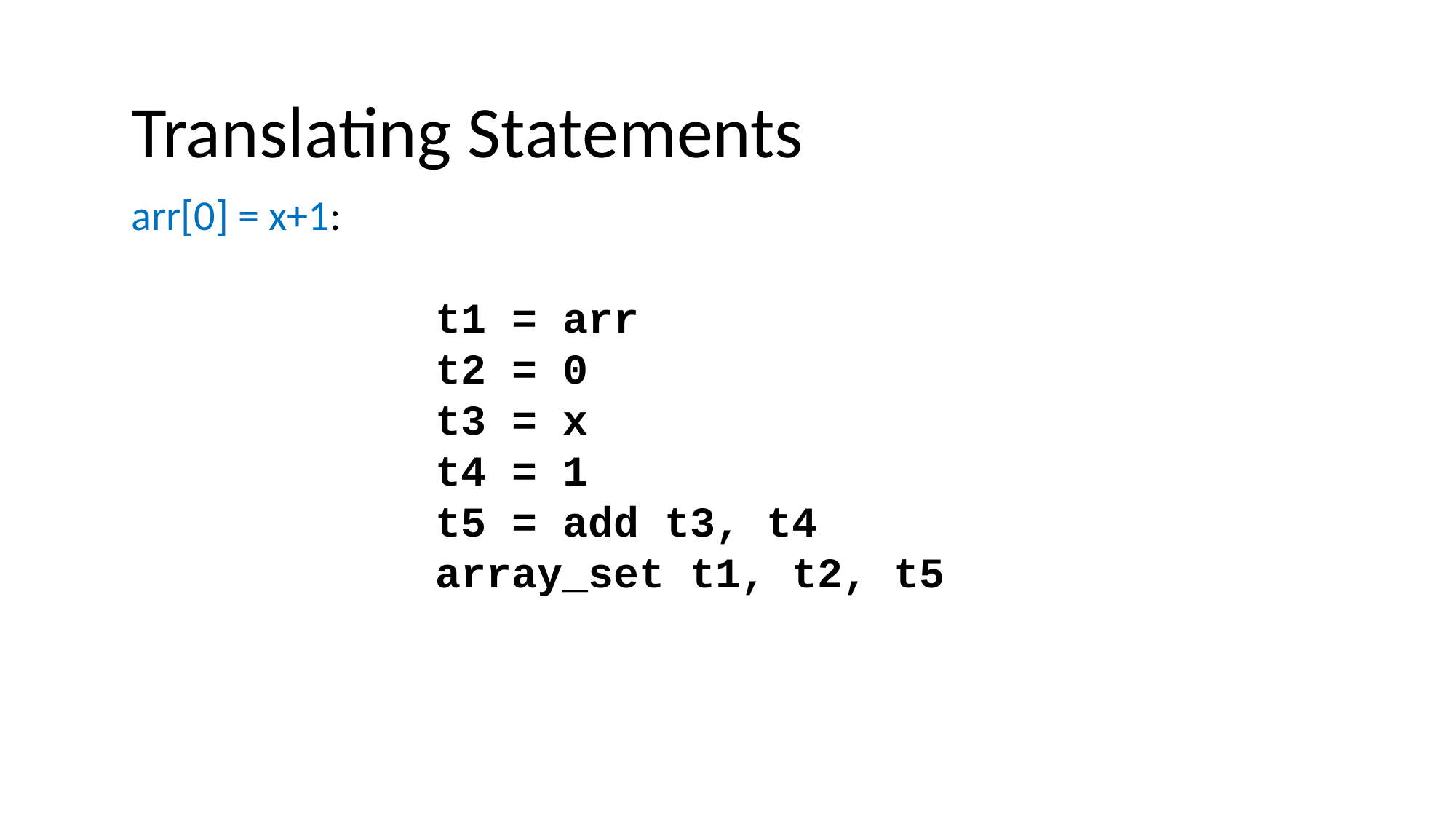

Translating Statements
arr[0] = x+1:

t1 = arr
t2 = 0
t3 = x
t4 = 1
t5 = add t3, t4
array_set t1, t2, t5